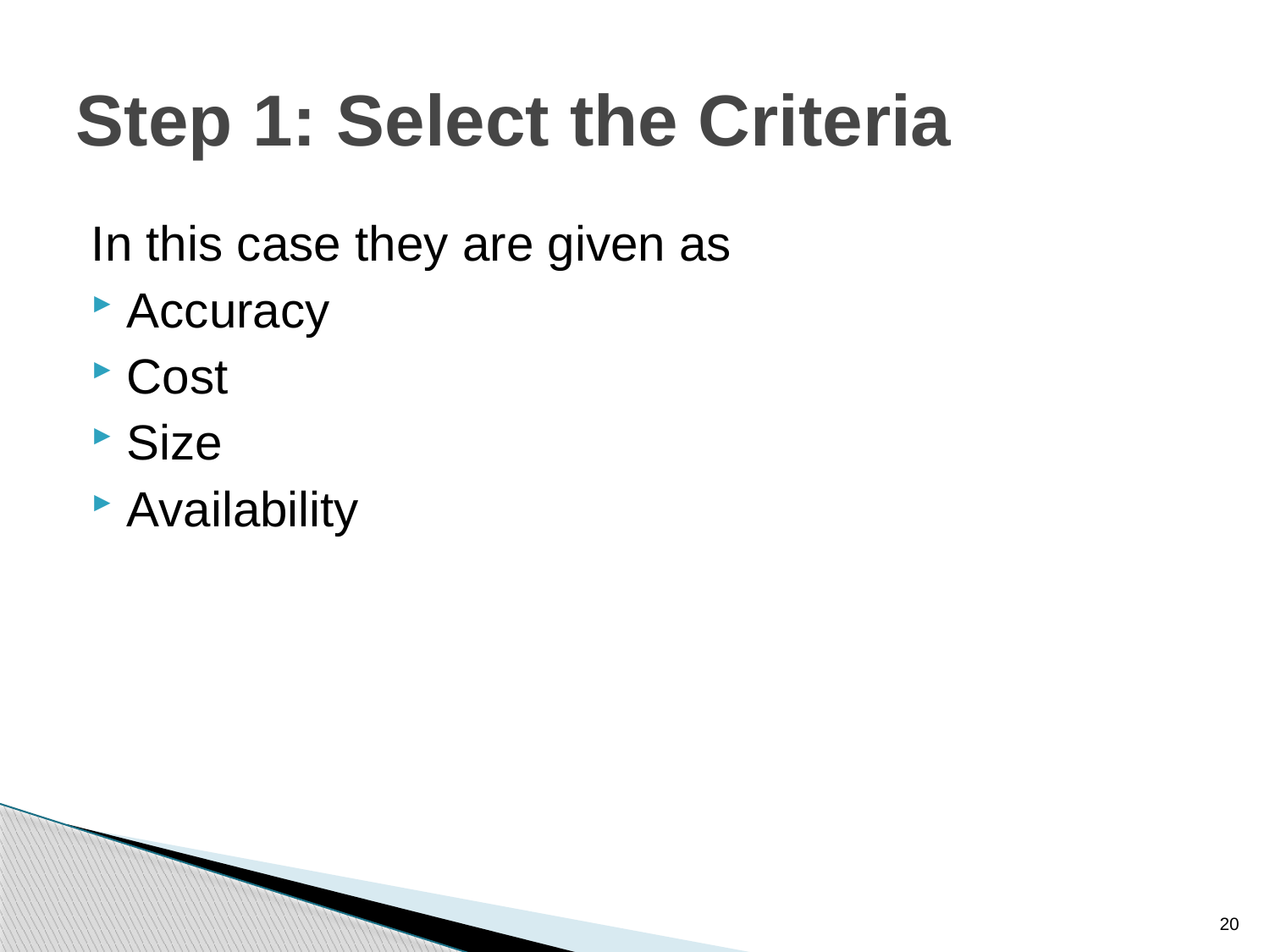

# Step 1: Select the Criteria
In this case they are given as
Accuracy
Cost
Size
Availability
20